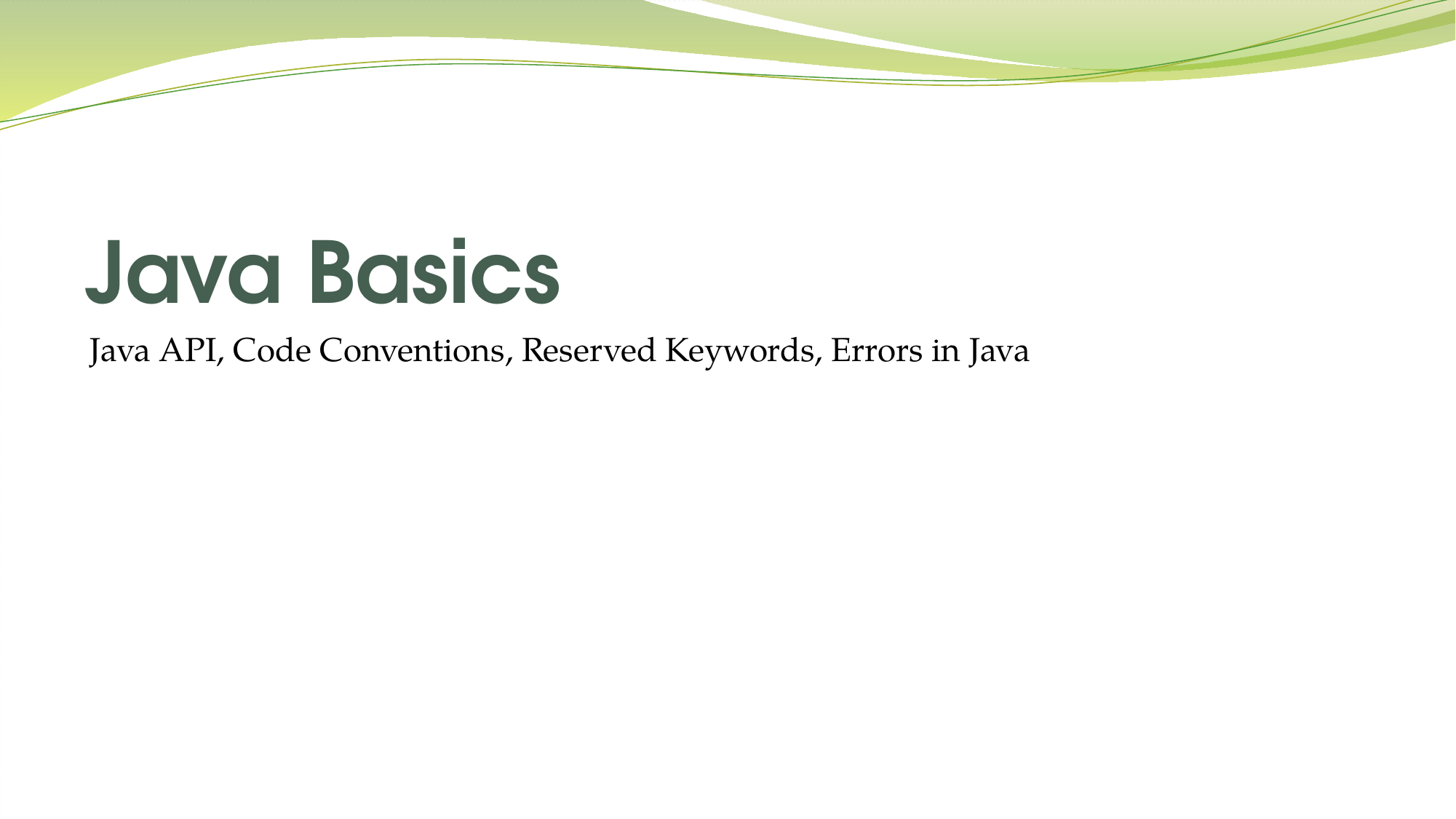

# Java Basics
Java API, Code Conventions, Reserved Keywords, Errors in Java